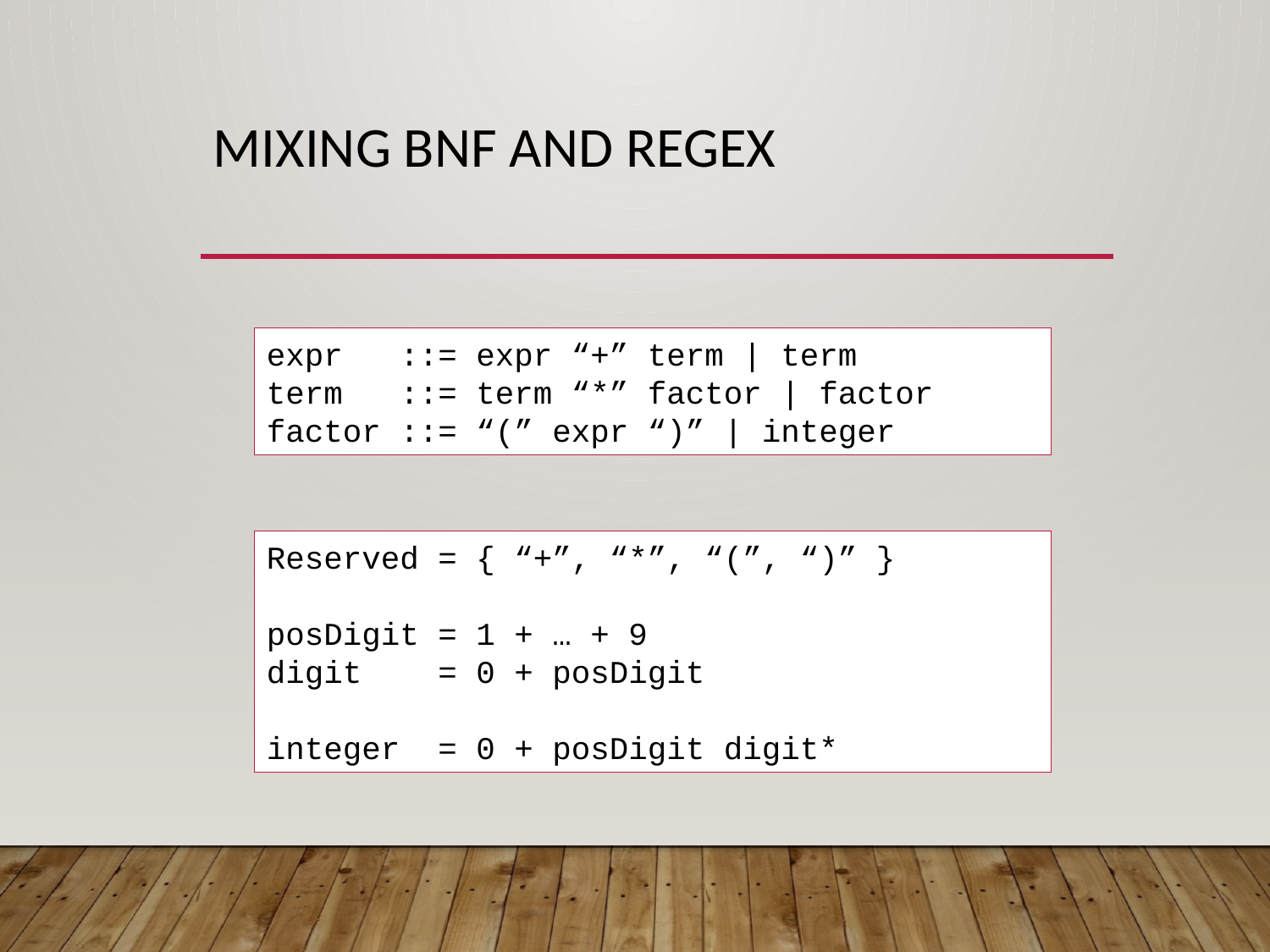

# Mixing bnf and regex
expr   ::= expr “+” term | term
term   ::= term “*” factor | factor
factor ::= “(” expr “)” | integer
Reserved = { “+”, “*”, “(”, “)” }

posDigit = 1 + … + 9
digit    = 0 + posDigit

integer  = 0 + posDigit digit*